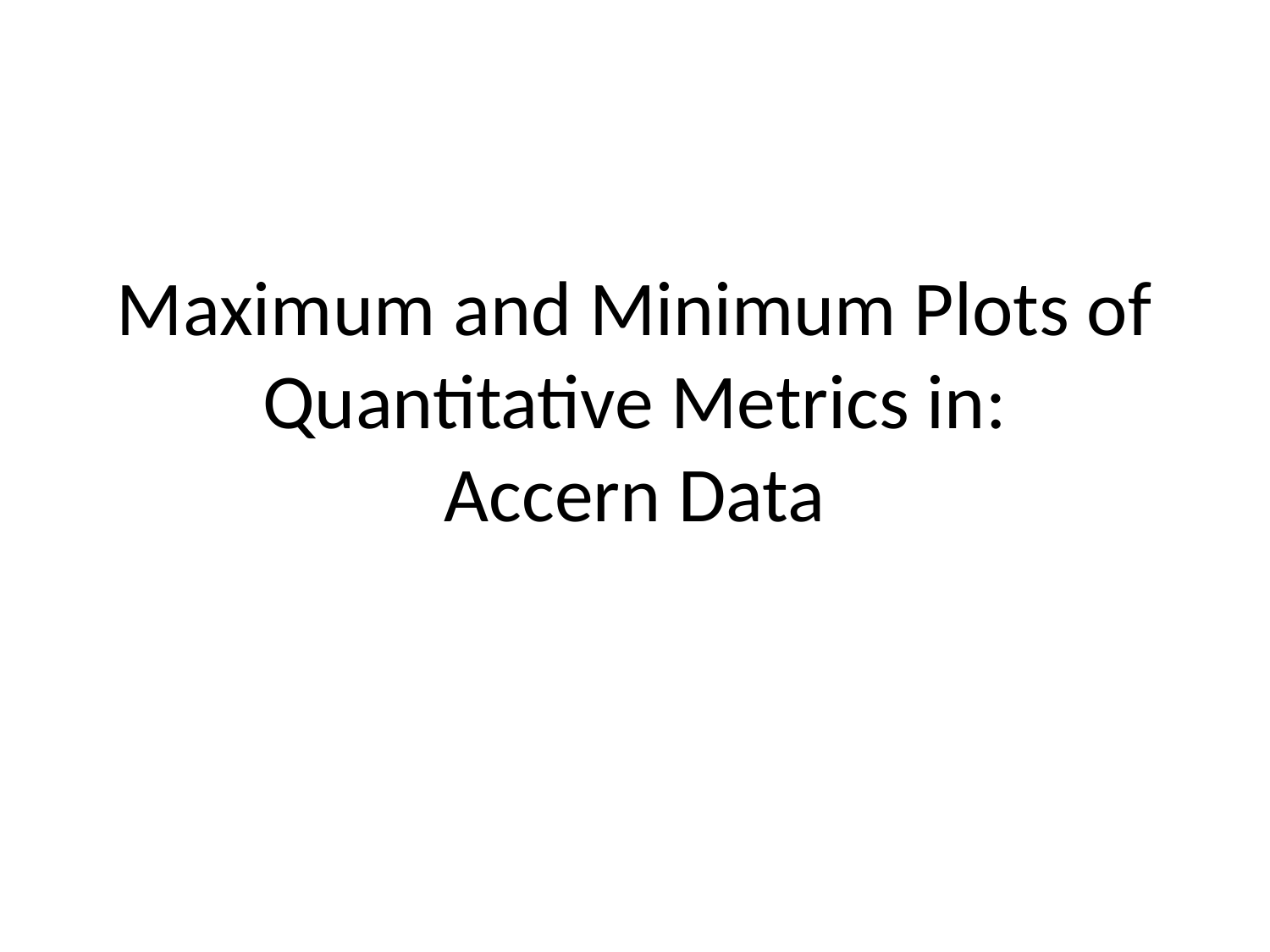

# Maximum and Minimum Plots of Quantitative Metrics in: Accern Data